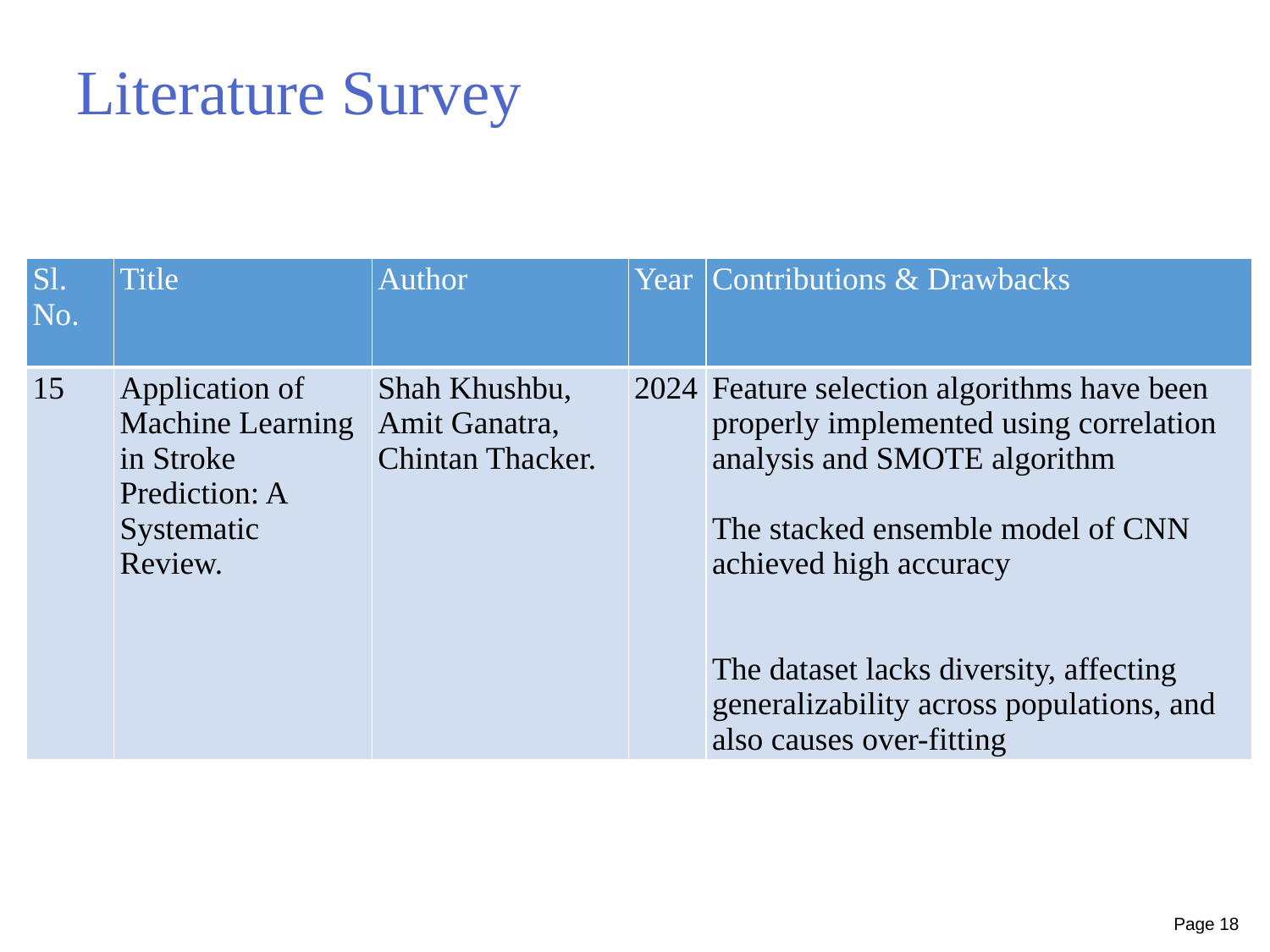

Literature Survey
| Sl. No. | Title | Author | Year | Contributions & Drawbacks |
| --- | --- | --- | --- | --- |
| 15 | Application of Machine Learning in Stroke Prediction: A Systematic Review. | Shah Khushbu, Amit Ganatra, Chintan Thacker. | 2024 | Feature selection algorithms have been properly implemented using correlation analysis and SMOTE algorithm The stacked ensemble model of CNN achieved high accuracy The dataset lacks diversity, affecting generalizability across populations, and also causes over-fitting |

Page 18